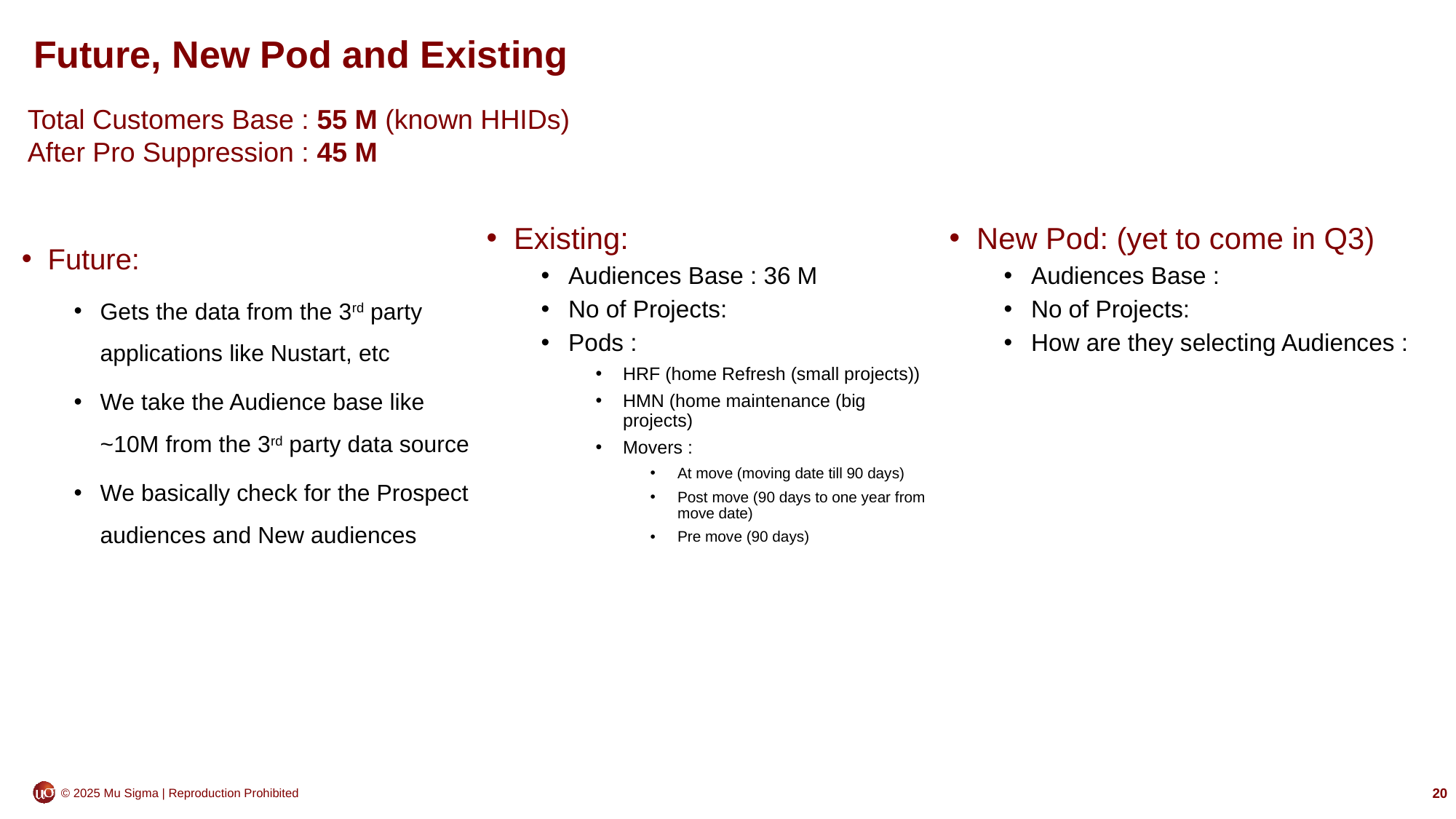

# Future, New Pod and Existing
Total Customers Base : 55 M (known HHIDs)
After Pro Suppression : 45 M
Future:
Gets the data from the 3rd party applications like Nustart, etc
We take the Audience base like ~10M from the 3rd party data source
We basically check for the Prospect audiences and New audiences

Existing:
Audiences Base : 36 M
No of Projects:
Pods :
HRF (home Refresh (small projects))
HMN (home maintenance (big projects)
Movers :
At move (moving date till 90 days)
Post move (90 days to one year from move date)
Pre move (90 days)

New Pod: (yet to come in Q3)
Audiences Base :
No of Projects:
How are they selecting Audiences :